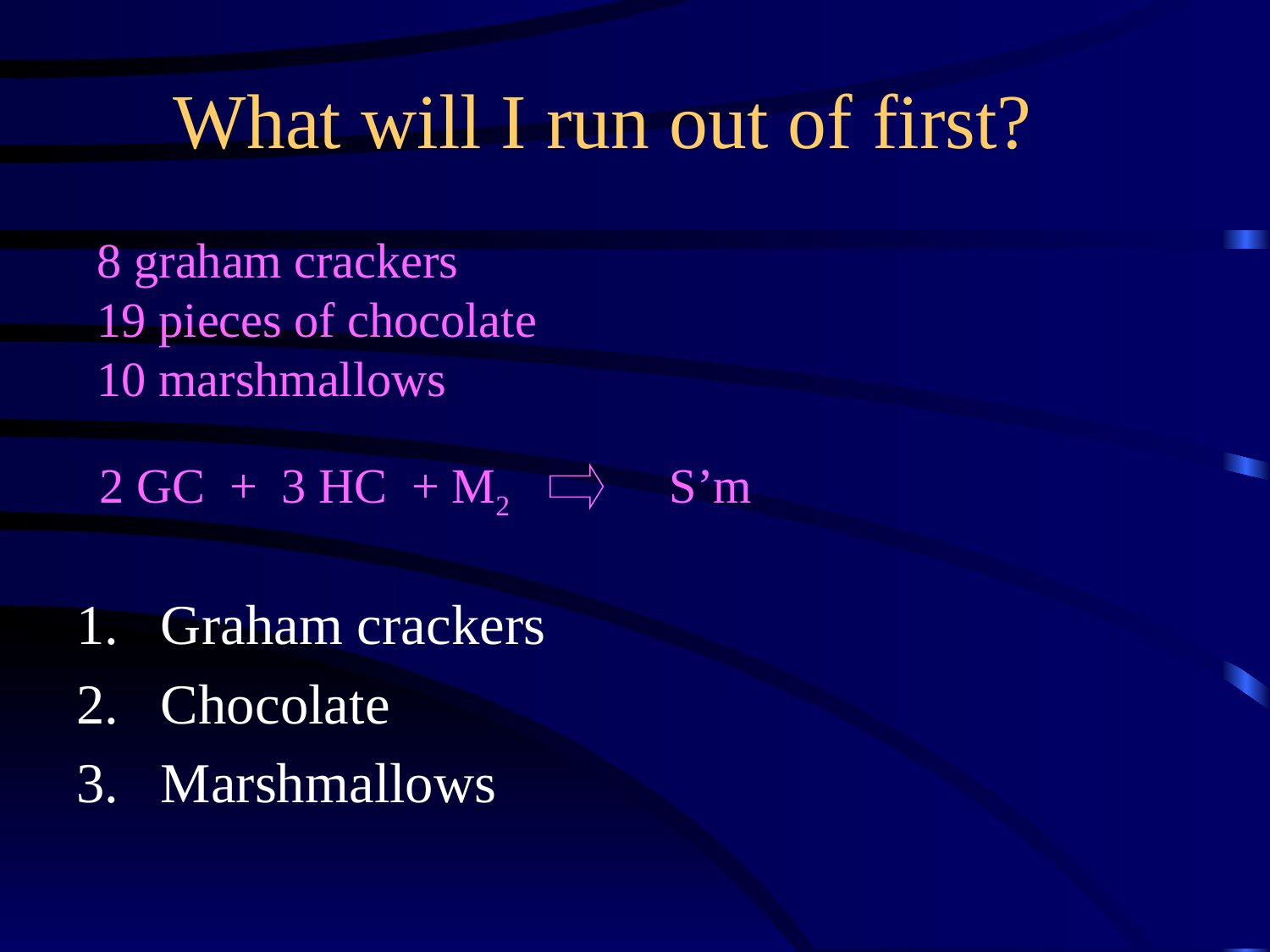

What will I run out of first?
8 graham crackers
19 pieces of chocolate
10 marshmallows
2 GC  +  3 HC  + M2             S’m

Graham crackers
Chocolate
Marshmallows